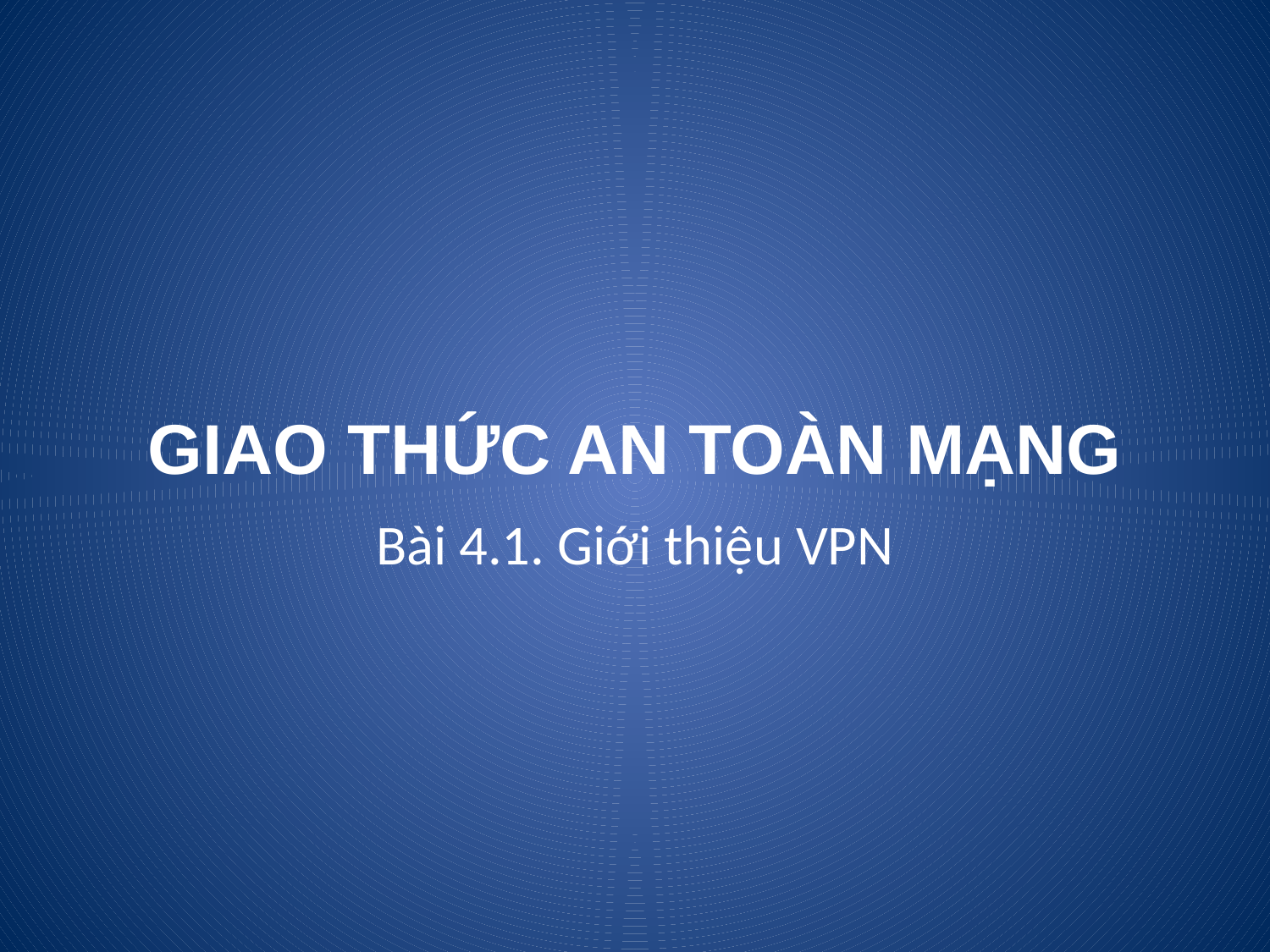

# GIAO THỨC AN TOÀN MẠNG
Bài 4.1. Giới thiệu VPN